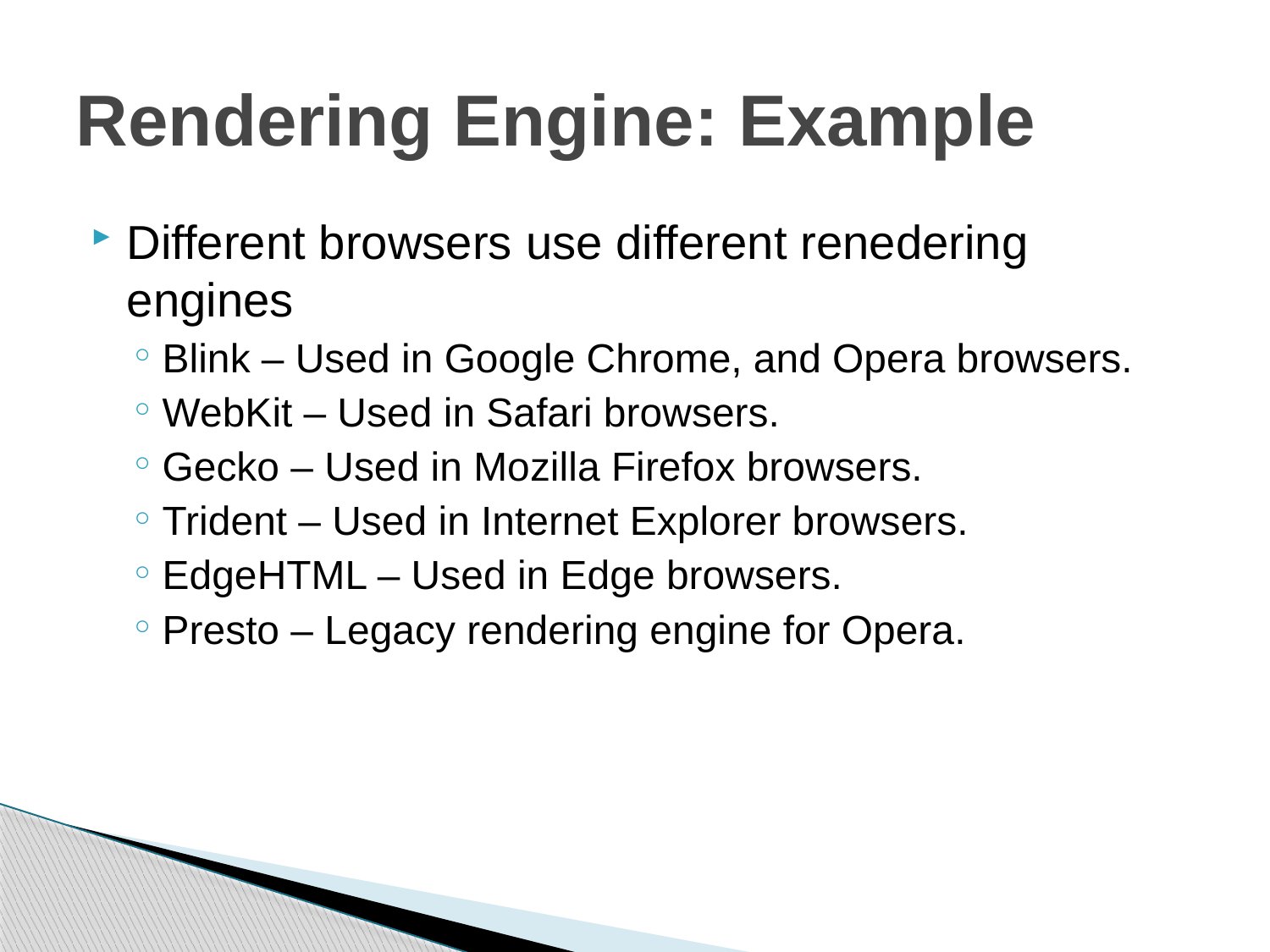

# Rendering Engine: Example
Different browsers use different renedering engines
Blink – Used in Google Chrome, and Opera browsers.
WebKit – Used in Safari browsers.
Gecko – Used in Mozilla Firefox browsers.
Trident – Used in Internet Explorer browsers.
EdgeHTML – Used in Edge browsers.
Presto – Legacy rendering engine for Opera.